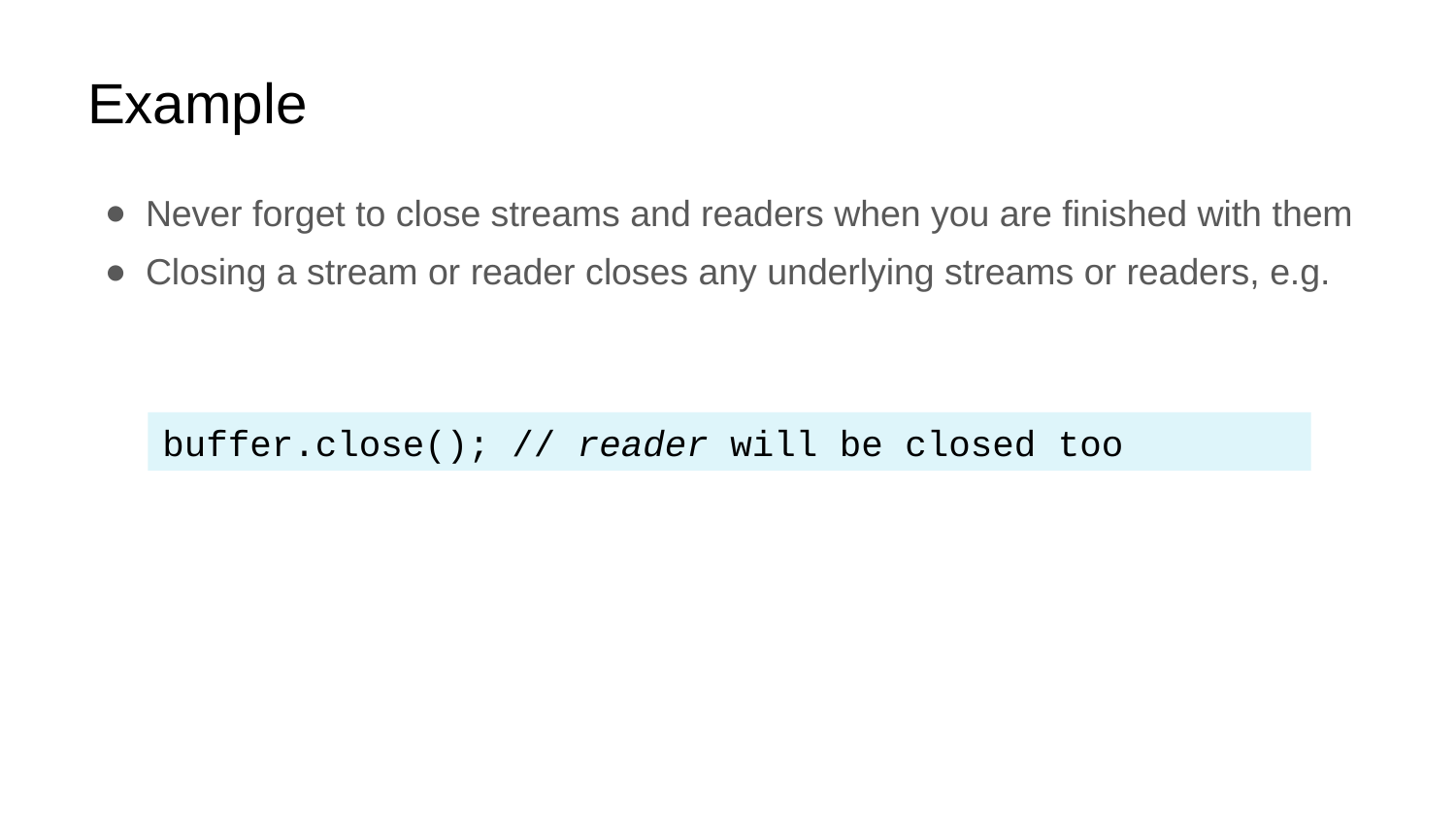

# Example
Never forget to close streams and readers when you are finished with them
Closing a stream or reader closes any underlying streams or readers, e.g.

buffer.close(); // reader will be closed too